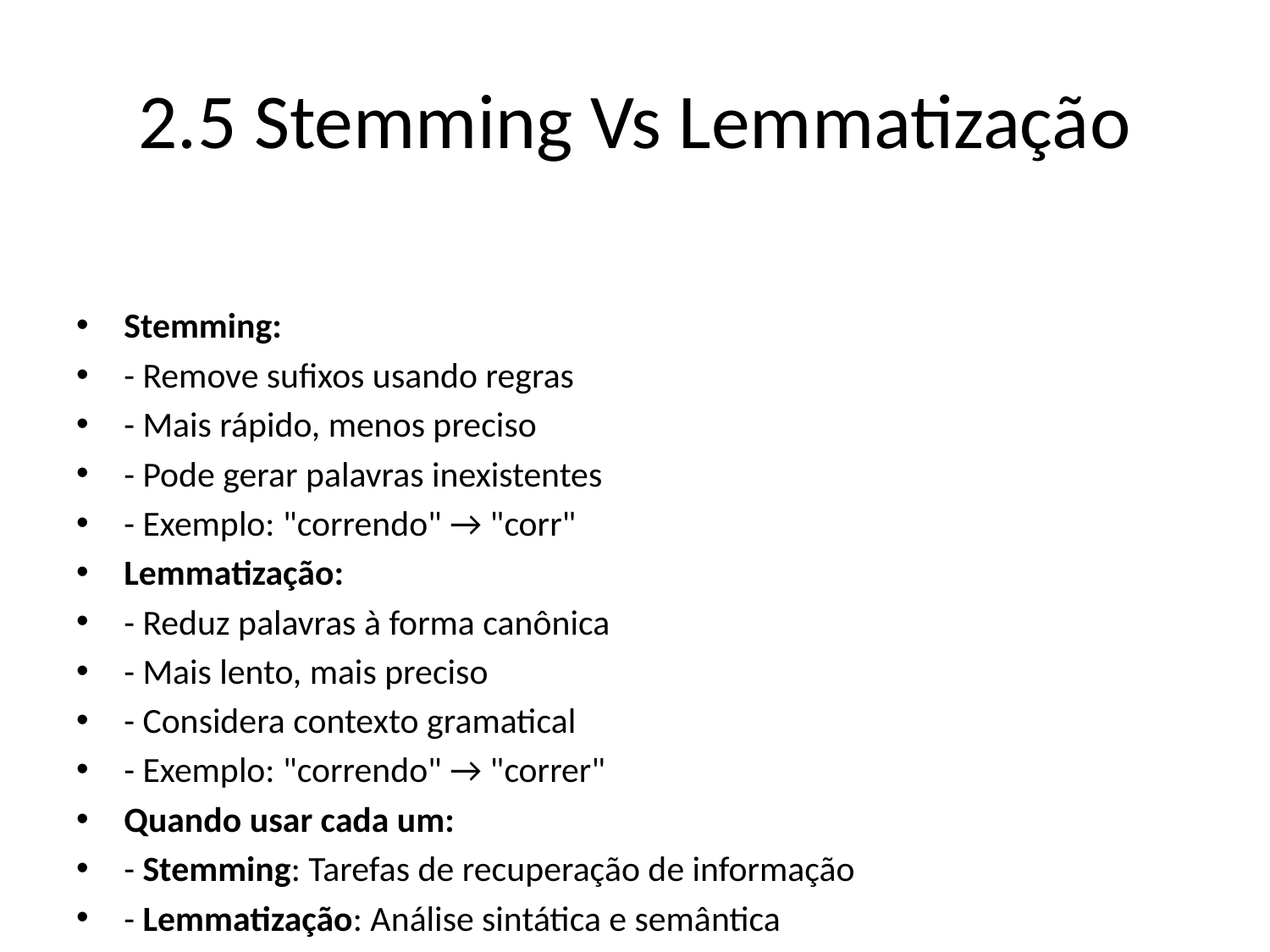

# 2.5 Stemming Vs Lemmatização

Stemming:
- Remove sufixos usando regras
- Mais rápido, menos preciso
- Pode gerar palavras inexistentes
- Exemplo: "correndo" → "corr"
Lemmatização:
- Reduz palavras à forma canônica
- Mais lento, mais preciso
- Considera contexto gramatical
- Exemplo: "correndo" → "correr"
Quando usar cada um:
- Stemming: Tarefas de recuperação de informação
- Lemmatização: Análise sintática e semântica